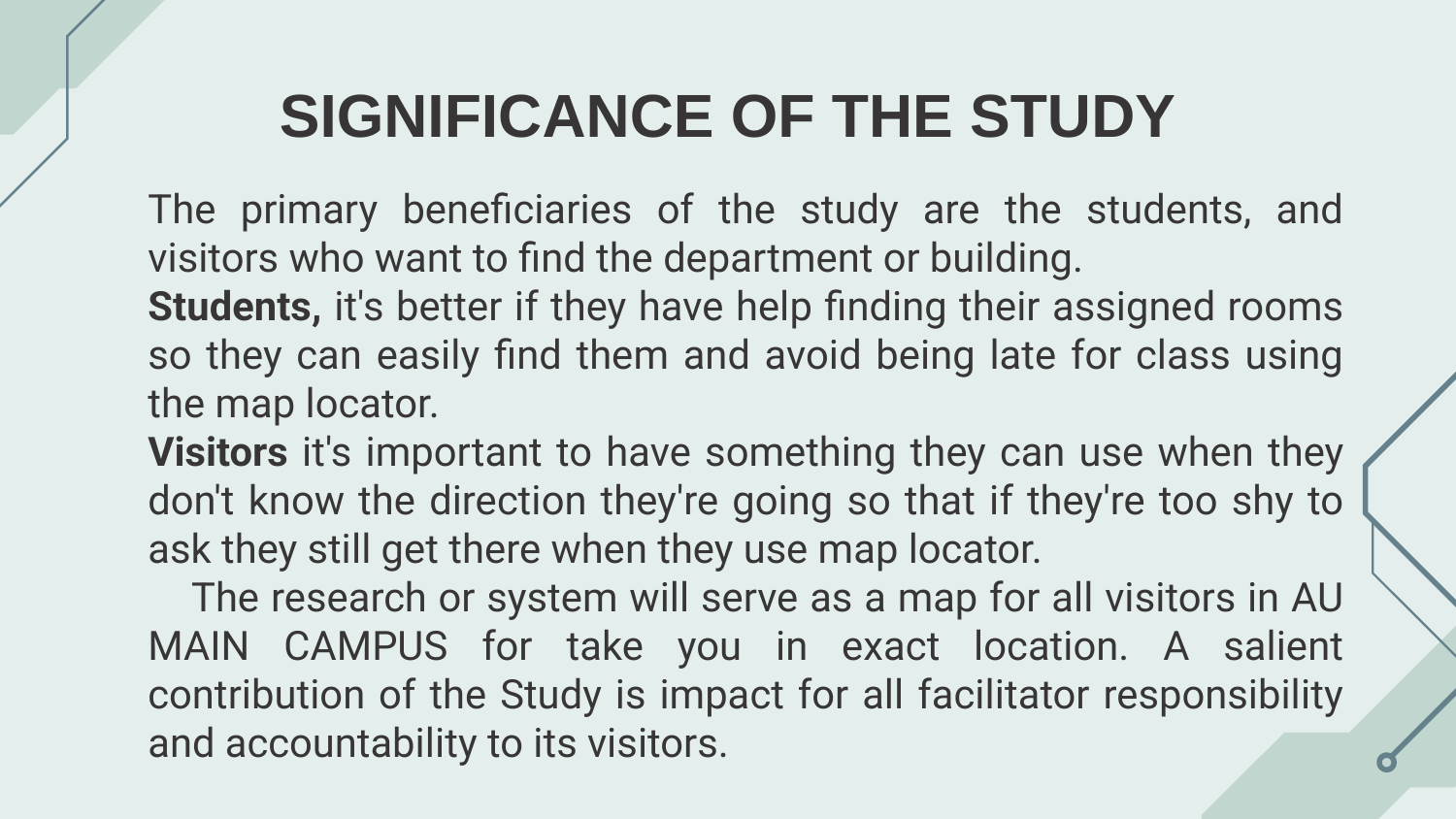

# SIGNIFICANCE OF THE STUDY
	The primary beneficiaries of the study are the students, and visitors who want to find the department or building.
	Students, it's better if they have help finding their assigned rooms so they can easily find them and avoid being late for class using the map locator.
	Visitors it's important to have something they can use when they don't know the direction they're going so that if they're too shy to ask they still get there when they use map locator.
        The research or system will serve as a map for all visitors in AU MAIN CAMPUS for take you in exact location. A salient contribution of the Study is impact for all facilitator responsibility and accountability to its visitors.